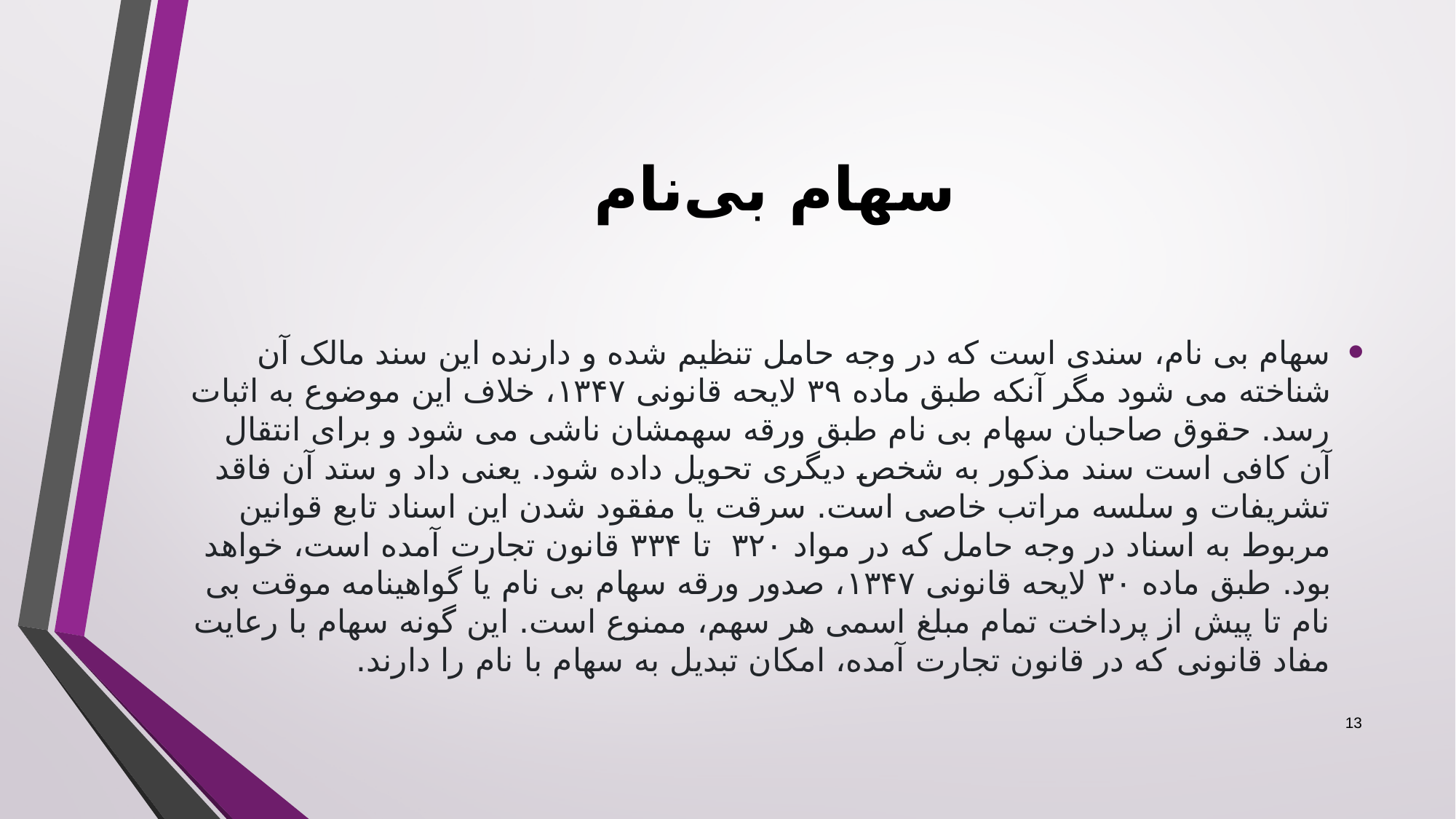

# سهام بی‌نام
سهام بی نام، سندی است که در وجه حامل تنظیم شده و دارنده این سند مالک آن شناخته می شود مگر آنکه طبق ماده ۳۹ لایحه قانونی ۱۳۴۷، خلاف این موضوع به اثبات رسد. حقوق صاحبان سهام بی نام طبق ورقه سهمشان ناشی می شود و برای انتقال آن کافی است سند مذکور به شخص دیگری تحویل داده شود. یعنی داد و ستد آن فاقد تشریفات و سلسه مراتب خاصی است. سرقت یا مفقود شدن این اسناد تابع قوانین مربوط به اسناد در وجه حامل که در مواد ۳۲۰  تا ۳۳۴ قانون تجارت آمده است، خواهد بود. طبق ماده ۳۰ لایحه قانونی ۱۳۴۷، صدور ورقه سهام بی نام یا گواهینامه موقت بی نام تا پیش از پرداخت تمام مبلغ اسمی هر سهم، ممنوع است. این گونه سهام با رعایت مفاد قانونی که در قانون تجارت آمده، امکان تبدیل به سهام با نام را دارند.
13